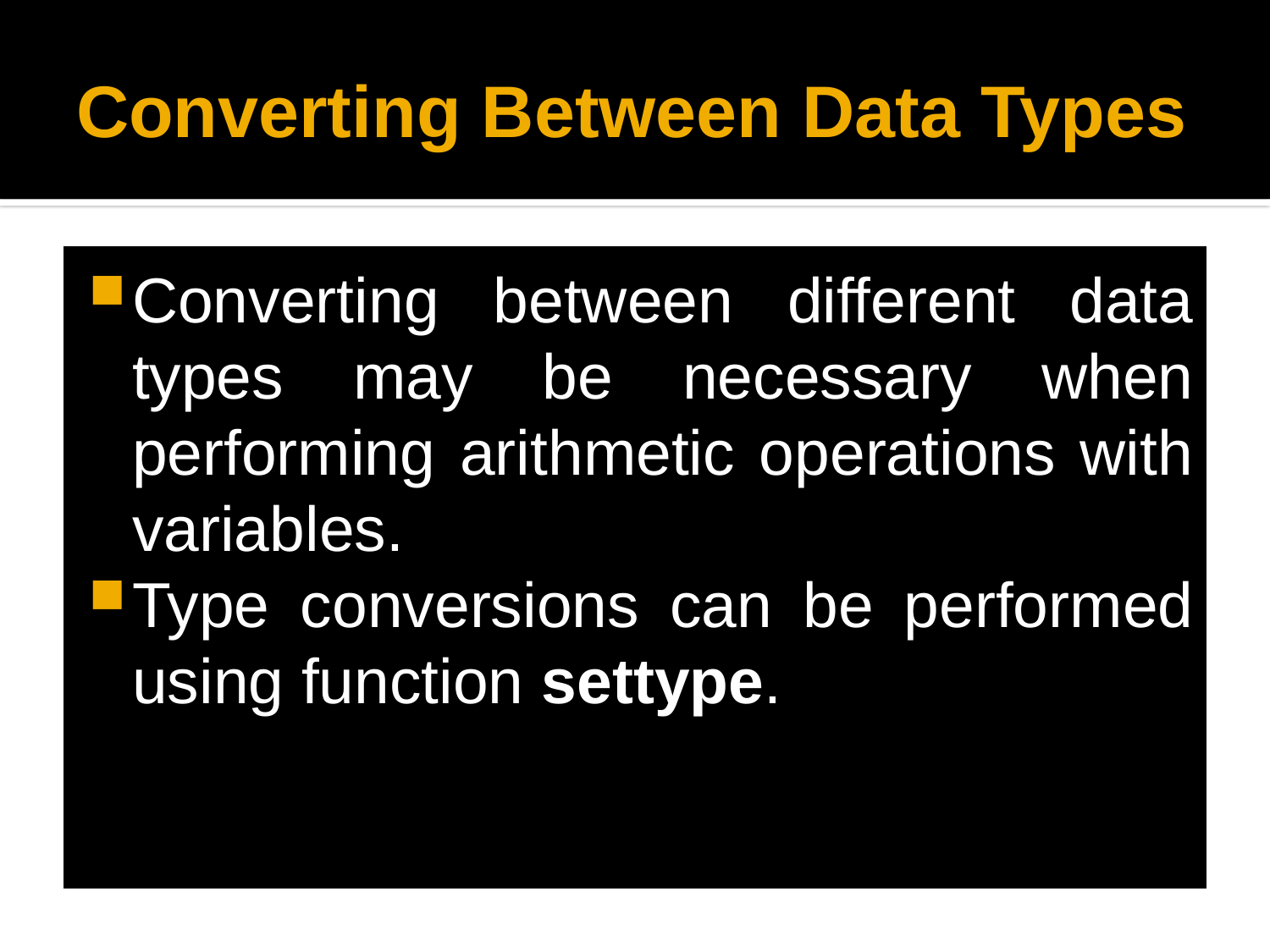

# Converting Between Data Types
Converting between different data types may be necessary when performing arithmetic operations with variables.
Type conversions can be performed using function settype.